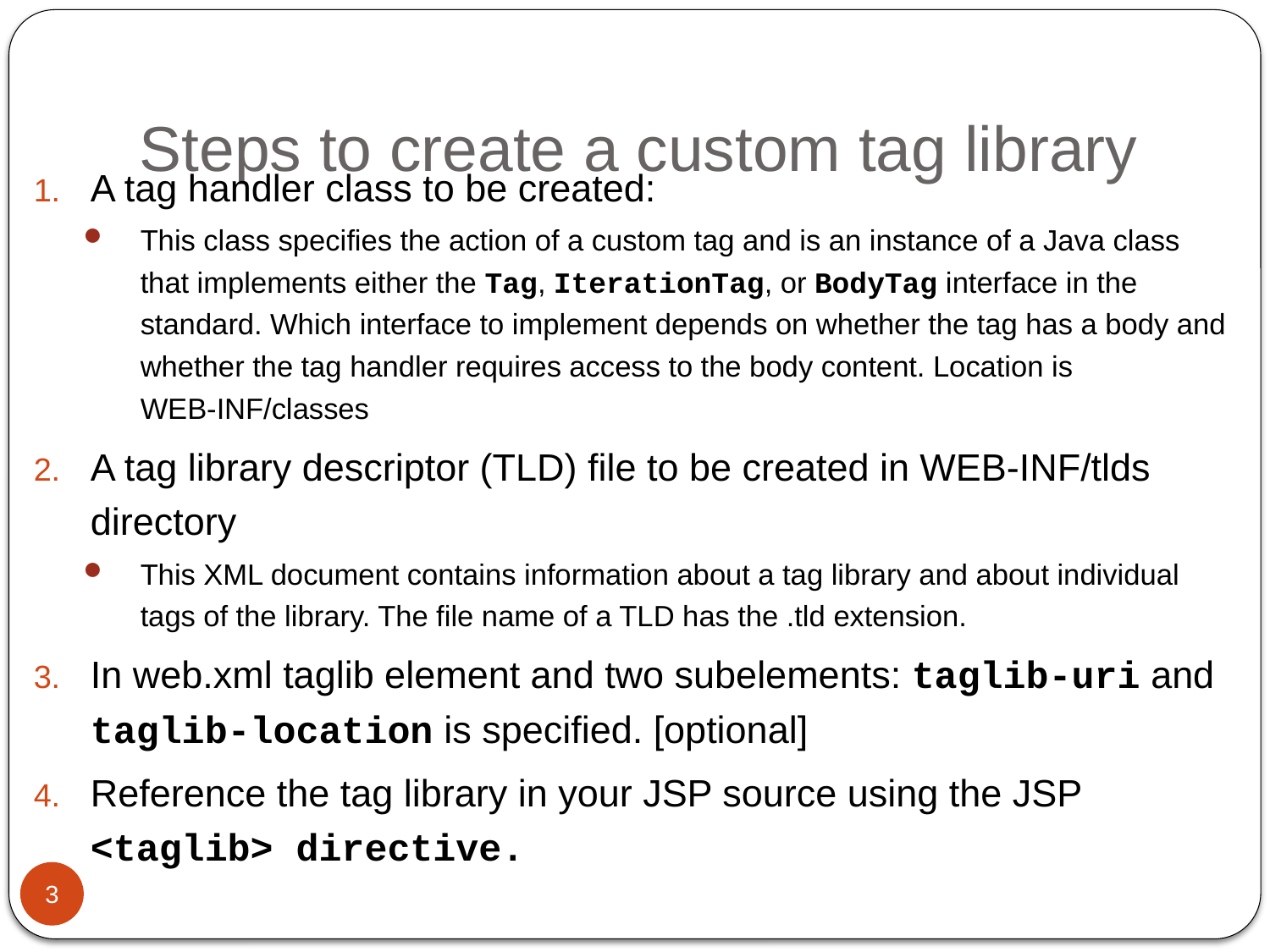

# Steps to create a custom tag library
A tag handler class to be created:
This class specifies the action of a custom tag and is an instance of a Java class that implements either the Tag, IterationTag, or BodyTag interface in the standard. Which interface to implement depends on whether the tag has a body and whether the tag handler requires access to the body content. Location is WEB-INF/classes
A tag library descriptor (TLD) file to be created in WEB-INF/tlds directory
This XML document contains information about a tag library and about individual tags of the library. The file name of a TLD has the .tld extension.
In web.xml taglib element and two subelements: taglib-uri and taglib-location is specified. [optional]
Reference the tag library in your JSP source using the JSP <taglib> directive.
3